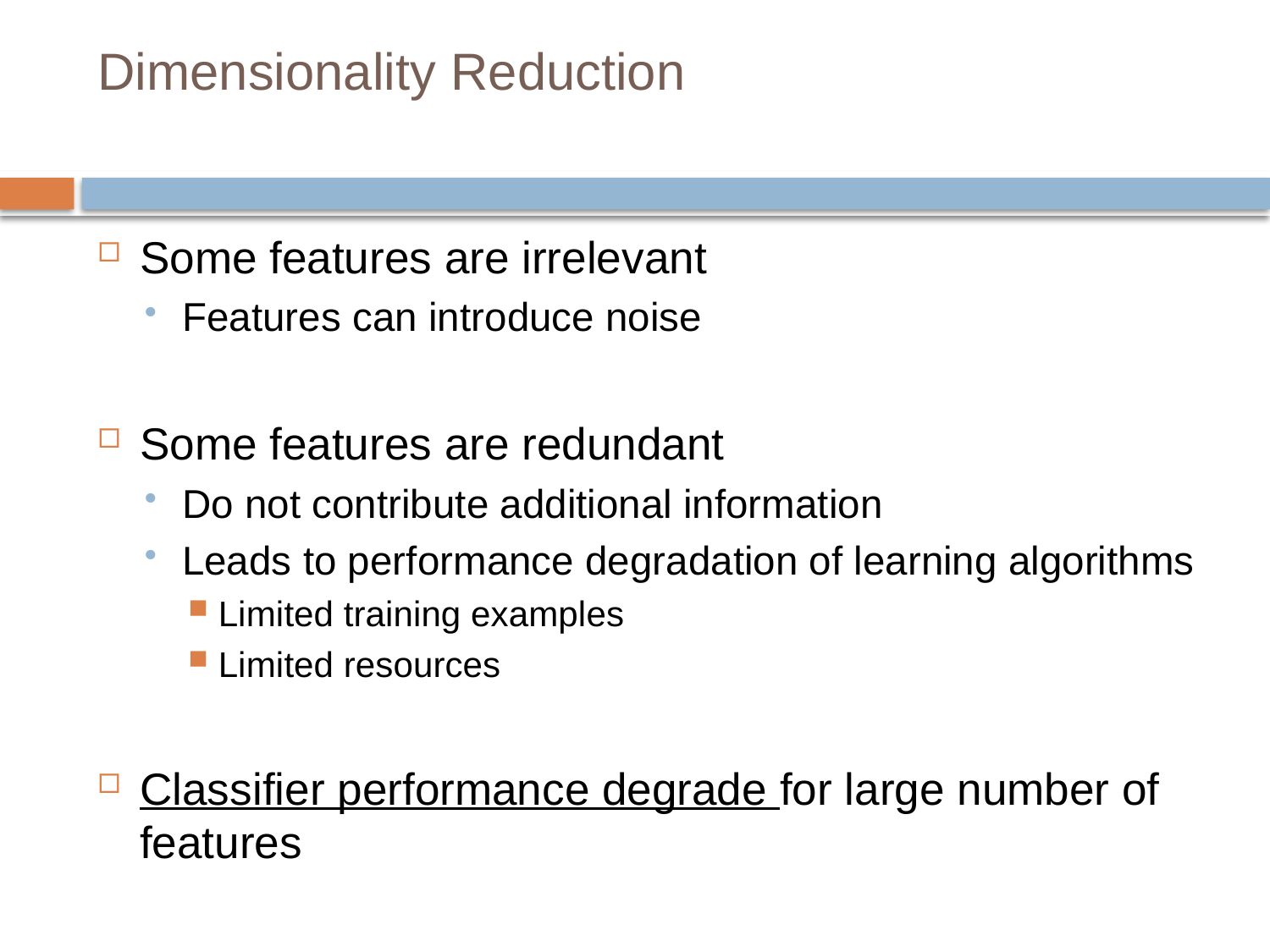

# Dimensionality Reduction
Some features are irrelevant
Features can introduce noise

Some features are redundant
Do not contribute additional information
Leads to performance degradation of learning algorithms
Limited training examples
Limited resources

Classifier performance degrade for large number of features